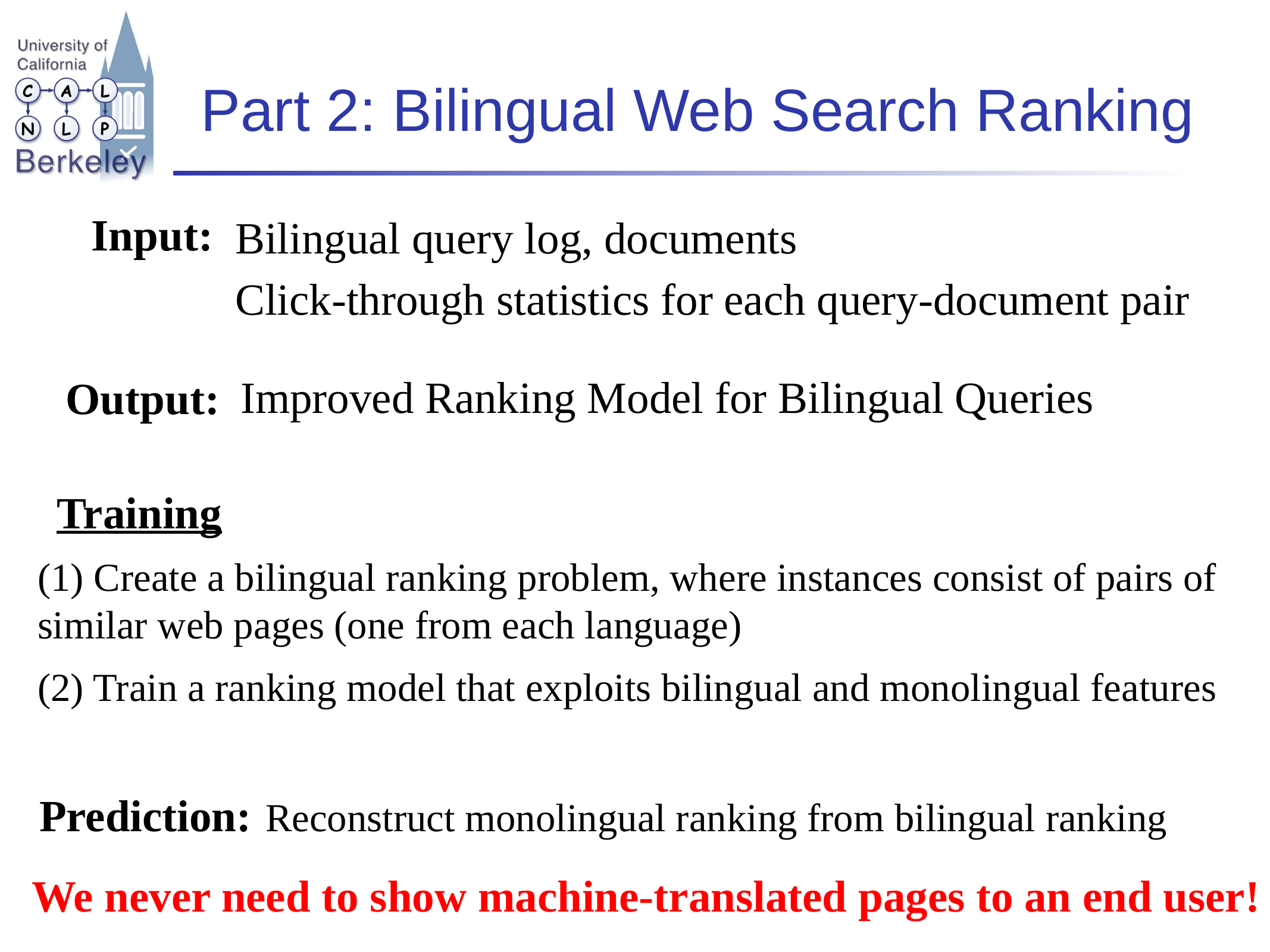

# Part 2: Bilingual Web Search Ranking
Input:

Bilingual query log, documents
Click-through statistics for each query-document pair
Improved Ranking Model for Bilingual Queries
Output:

Training

(1) Create a bilingual ranking problem, where instances consist of pairs of similar web pages (one from each language)
(2) Train a ranking model that exploits bilingual and monolingual features
Prediction:

Reconstruct monolingual ranking from bilingual ranking
We never need to show machine-translated pages to an end user!